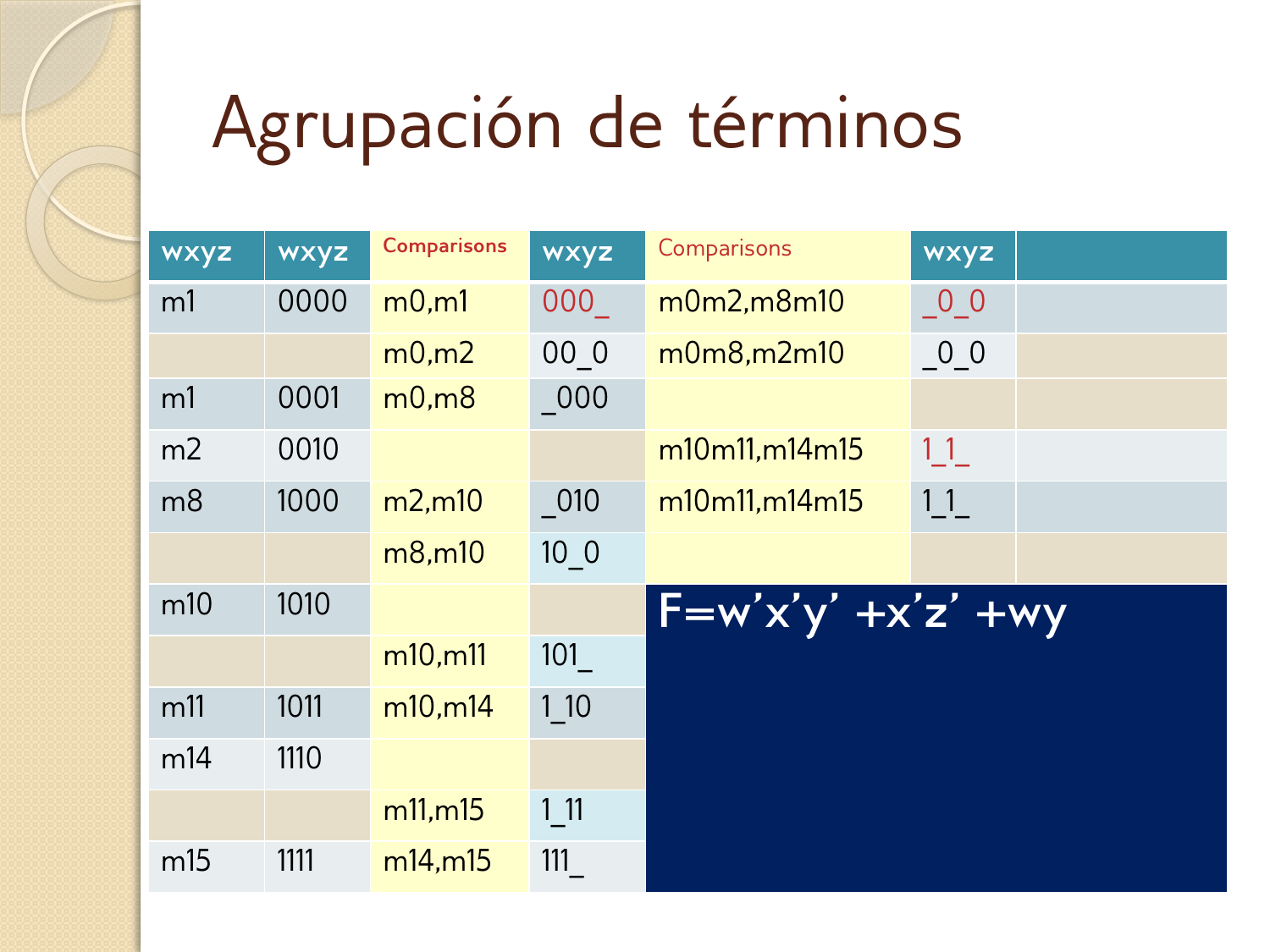

# Agrupación de términos

| wxyz | wxyz | Comparisons | wxyz | Comparisons | wxyz |  |
| --- | --- | --- | --- | --- | --- | --- |
| m1 | 0000 | m0,m1 | 000\_ | m0m2,m8m10 | \_0\_0 |  |
|  |  | m0,m2 | 00\_0 | m0m8,m2m10 | \_0\_0 |  |
| m1 | 0001 | m0,m8 | \_000 |  |  |  |
| m2 | 0010 |  |  | m10m11,m14m15 | 1\_1\_ |  |
| m8 | 1000 | m2,m10 | \_010 | m10m11,m14m15 | 1\_1\_ |  |
|  |  | m8,m10 | 10\_0 |  |  |  |
| m10 | 1010 |  |  | F=w’x’y’ +x’z’ +wy |  |  |
|  |  | m10,m11 | 101\_ |  |  |  |
| m11 | 1011 | m10,m14 | 1\_10 |  |  |  |
| m14 | 1110 |  |  |  |  |  |
|  |  | m11,m15 | 1\_11 |  |  |  |
| m15 | 1111 | m14,m15 | 111\_ |  |  |  |